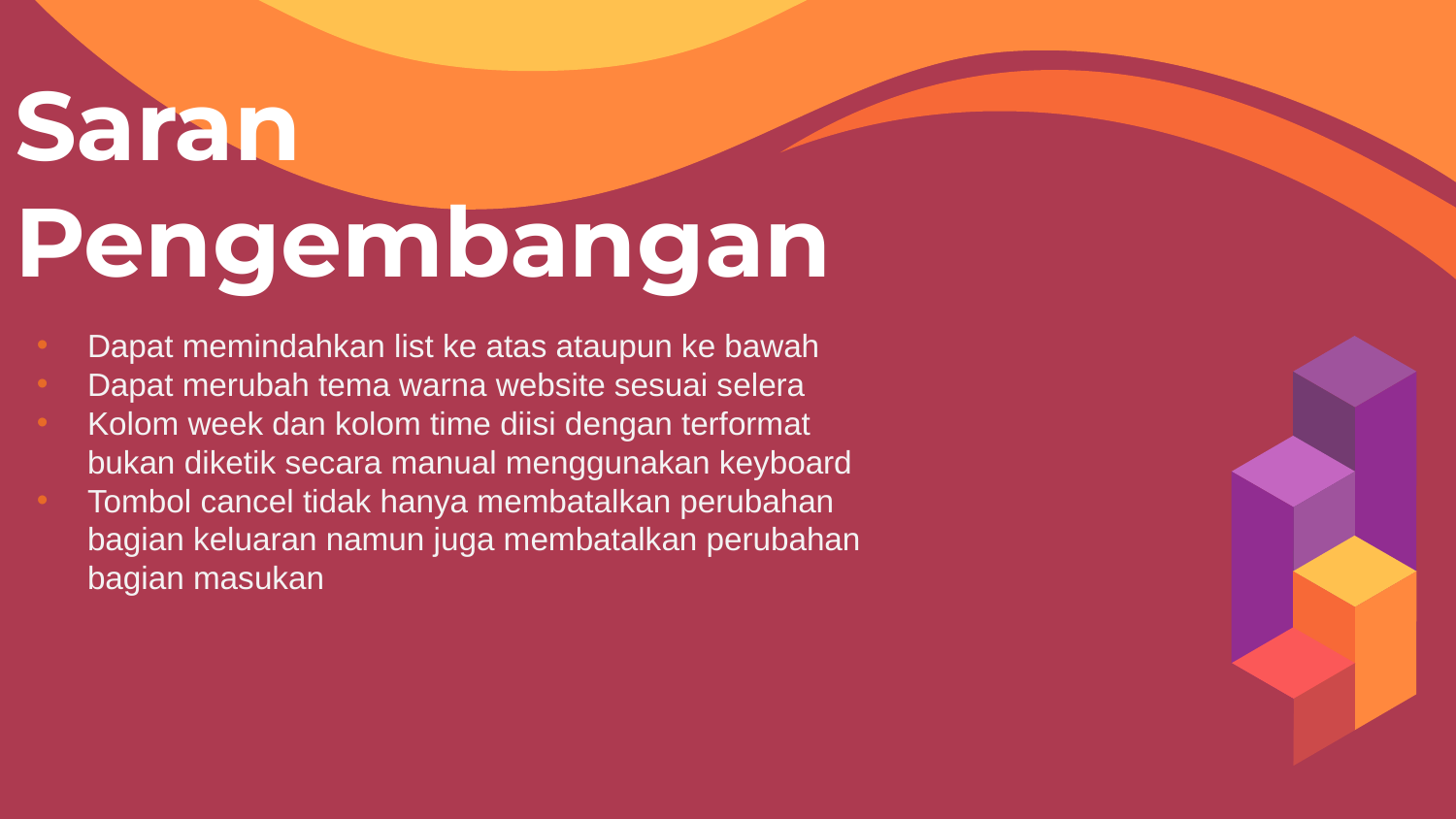

# Saran Pengembangan
Dapat memindahkan list ke atas ataupun ke bawah
Dapat merubah tema warna website sesuai selera
Kolom week dan kolom time diisi dengan terformat bukan diketik secara manual menggunakan keyboard
Tombol cancel tidak hanya membatalkan perubahan bagian keluaran namun juga membatalkan perubahan bagian masukan